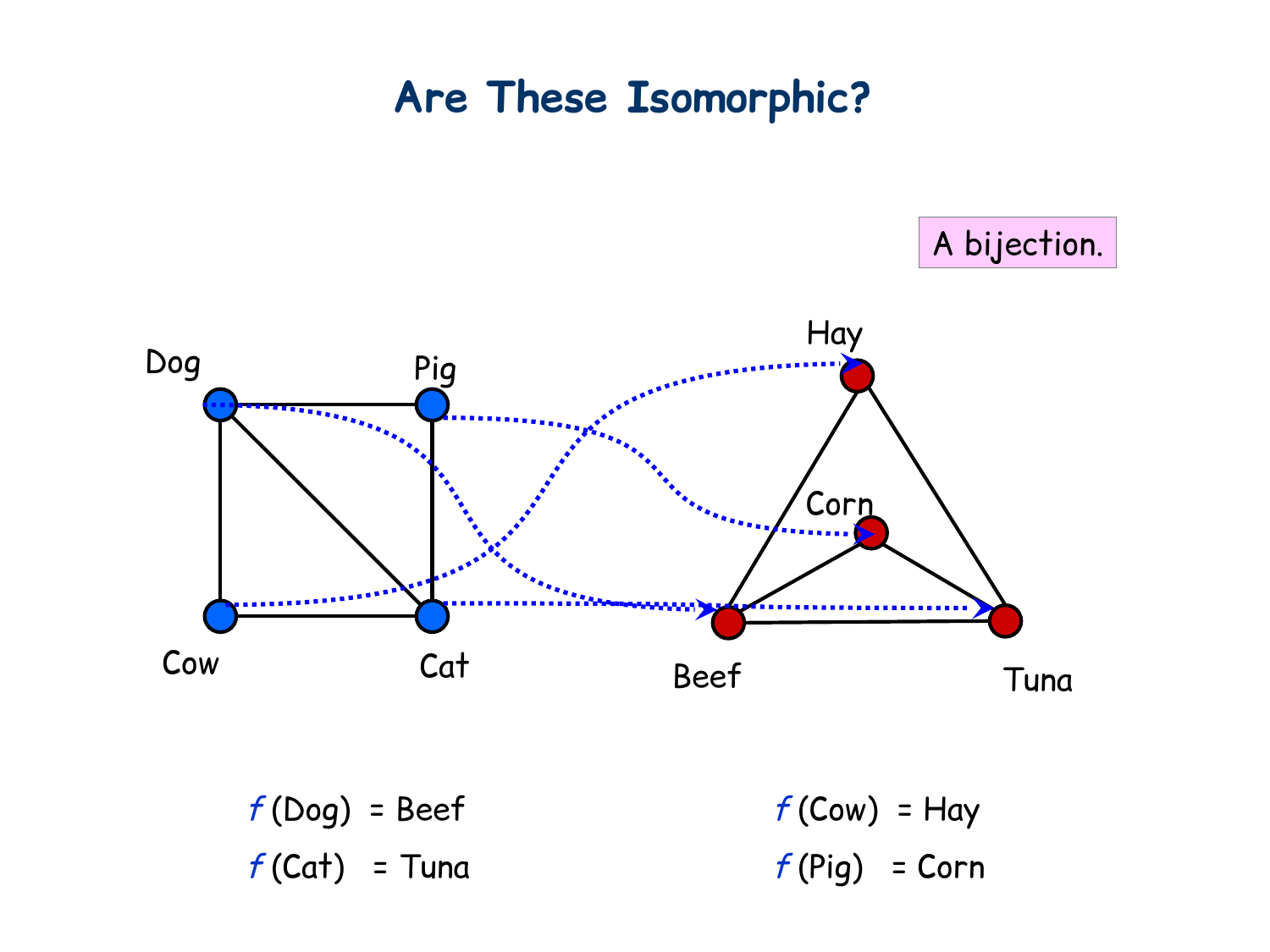

Are These Isomorphic?
A bijection.
Hay

Corn

Beef
Tuna
Dog
Pig

Cow
Cat
f (Dog)  = Beef
f (Cat)   = Tuna
f (Cow)  = Hay
f (Pig)   = Corn